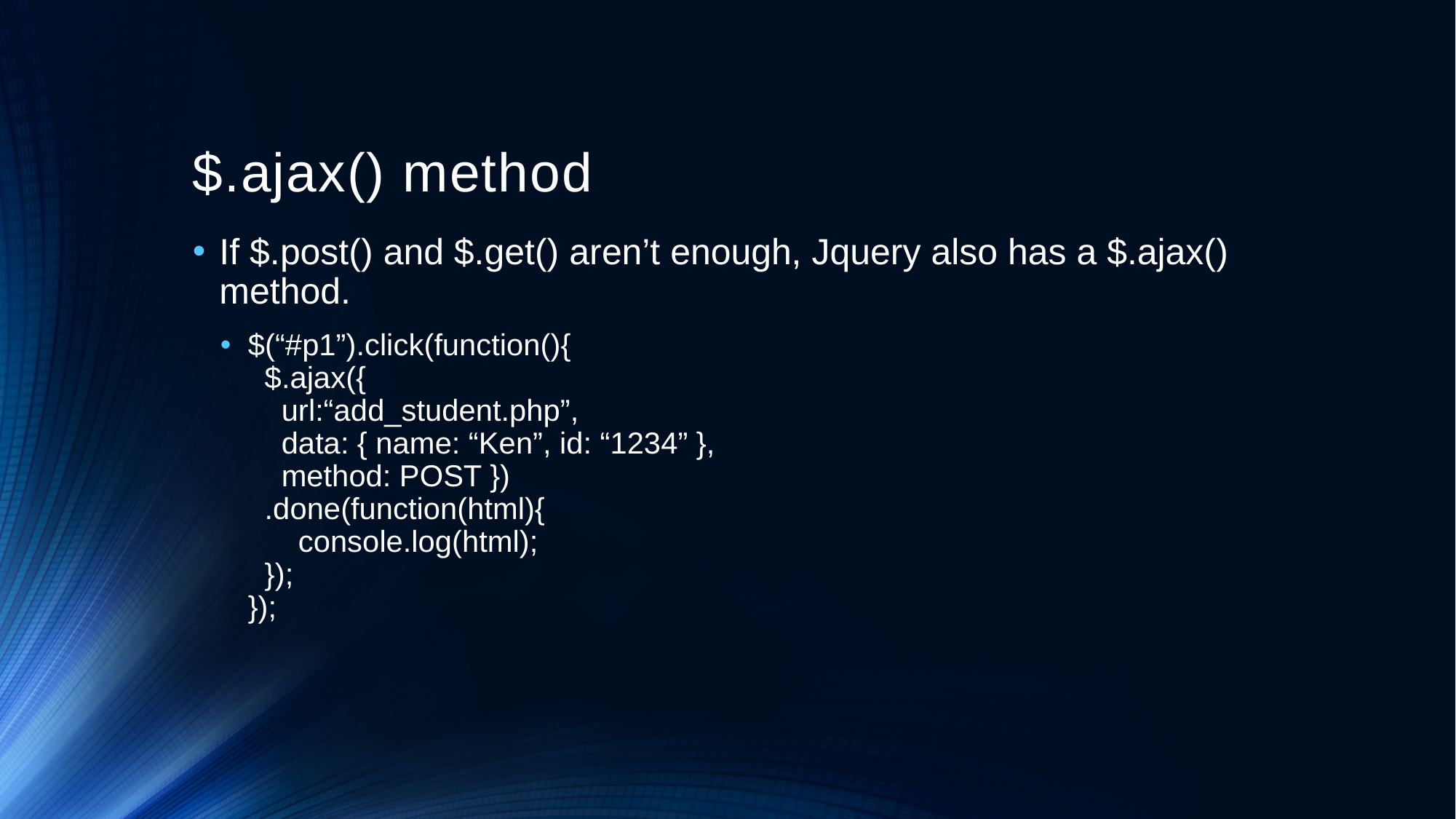

# $.ajax() method
If $.post() and $.get() aren’t enough, Jquery also has a $.ajax() method.
$(“#p1”).click(function(){
  $.ajax({
    url:“add_student.php”,
    data: { name: “Ken”, id: “1234” },
    method: POST })
  .done(function(html){
      console.log(html);
  });
});